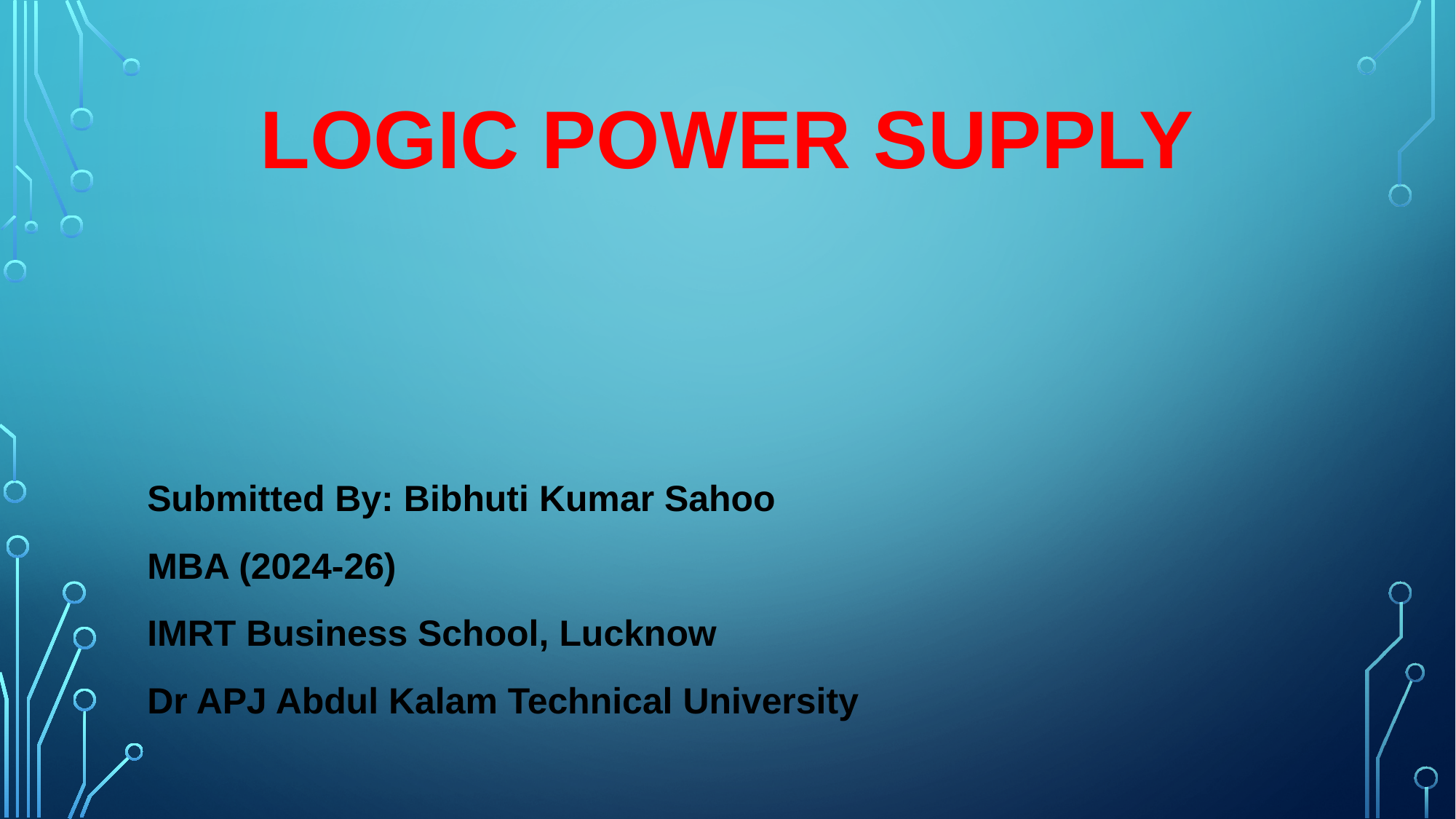

LOGIC POWER SUPPLY

Submitted By: Bibhuti Kumar Sahoo
MBA (2024-26)
IMRT Business School, Lucknow
Dr APJ Abdul Kalam Technical University